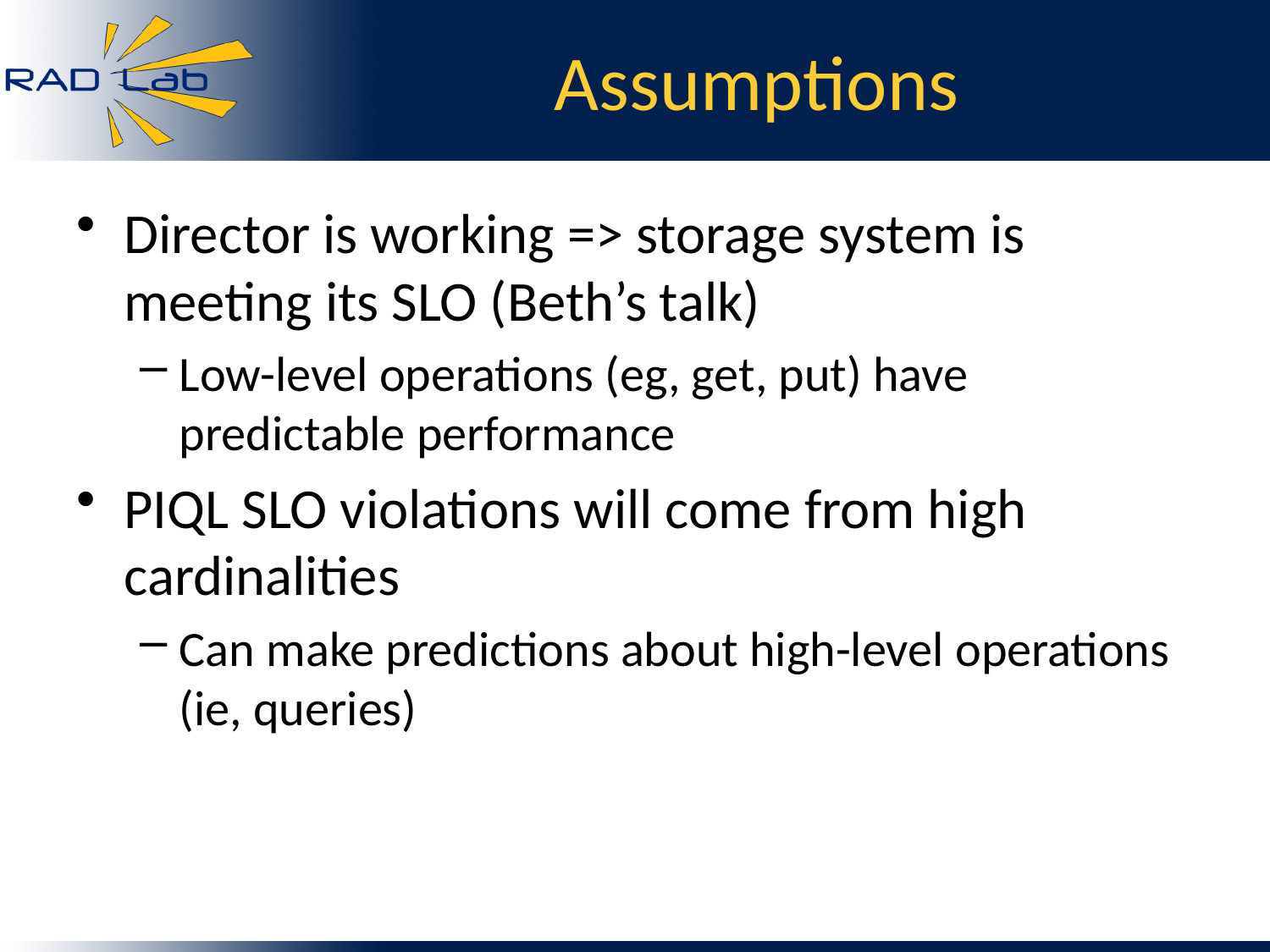

# Assumptions
Director is working => storage system is meeting its SLO (Beth’s talk)
Low-level operations (eg, get, put) have predictable performance
PIQL SLO violations will come from high cardinalities
Can make predictions about high-level operations (ie, queries)